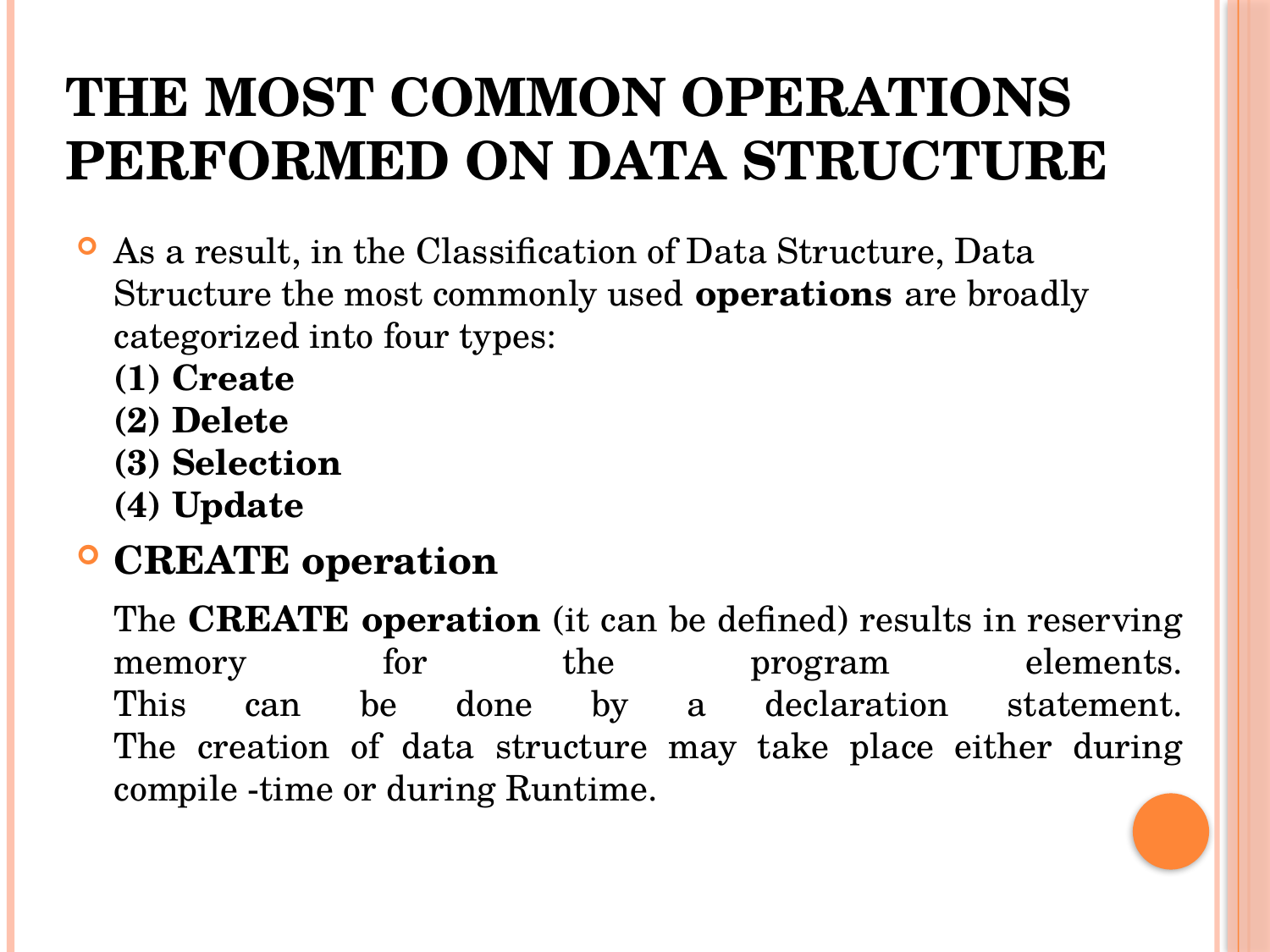

# The most common operations performed on Data Structure
As a result, in the Classification of Data Structure, Data Structure the most commonly used operations are broadly categorized into four types:
(1) Create
(2) Delete
(3) Selection
(4) Update
CREATE operation
	The CREATE operation (it can be defined) results in reserving memory for the program elements.
This can be done by a declaration statement.
The creation of data structure may take place either during compile -time or during Runtime.